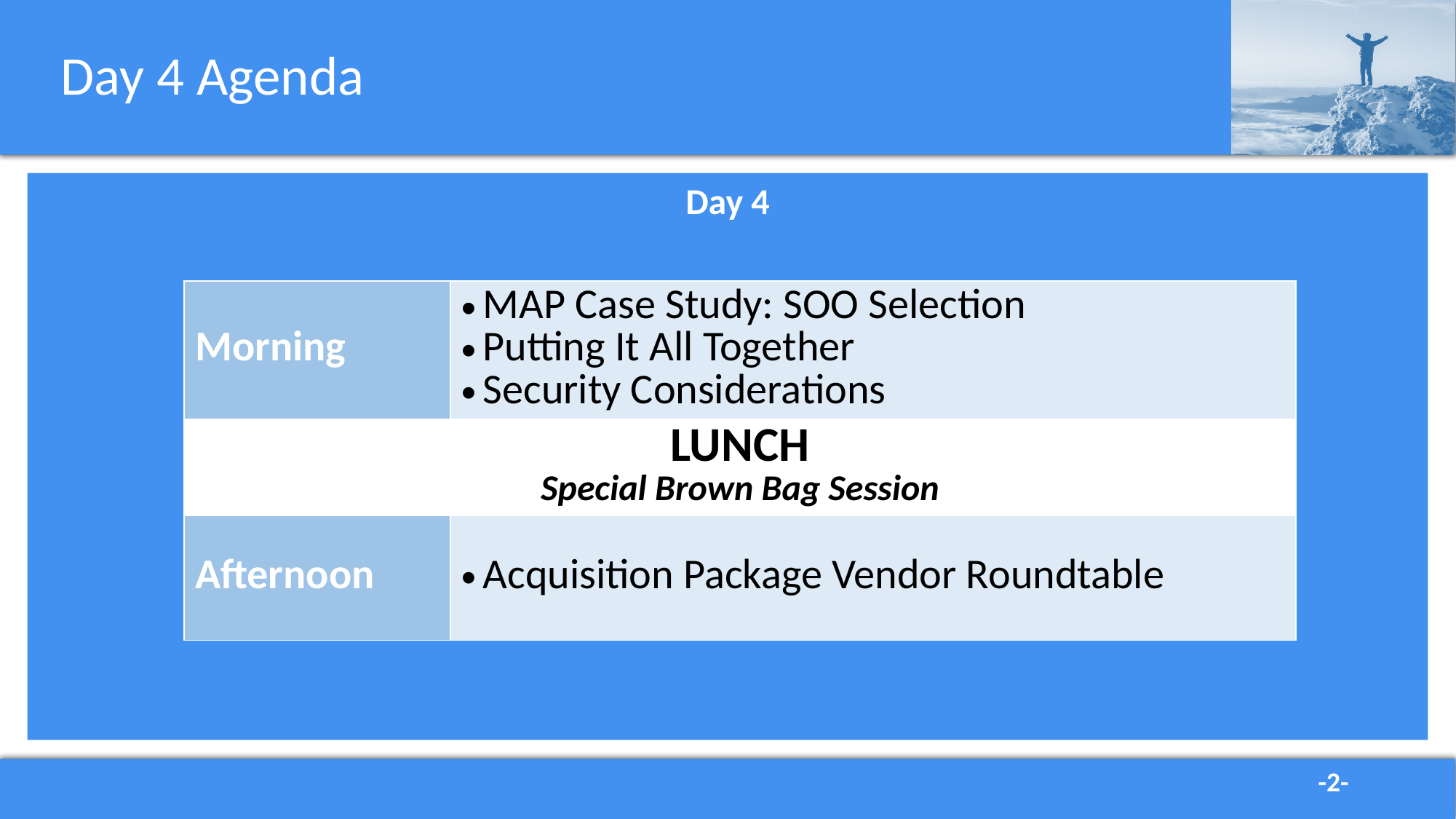

# Day 4 Agenda
Day 4
| Morning | MAP Case Study: SOO Selection Putting It All Together Security Considerations |
| --- | --- |
| LUNCH Special Brown Bag Session |  |
| Afternoon | Acquisition Package Vendor Roundtable |